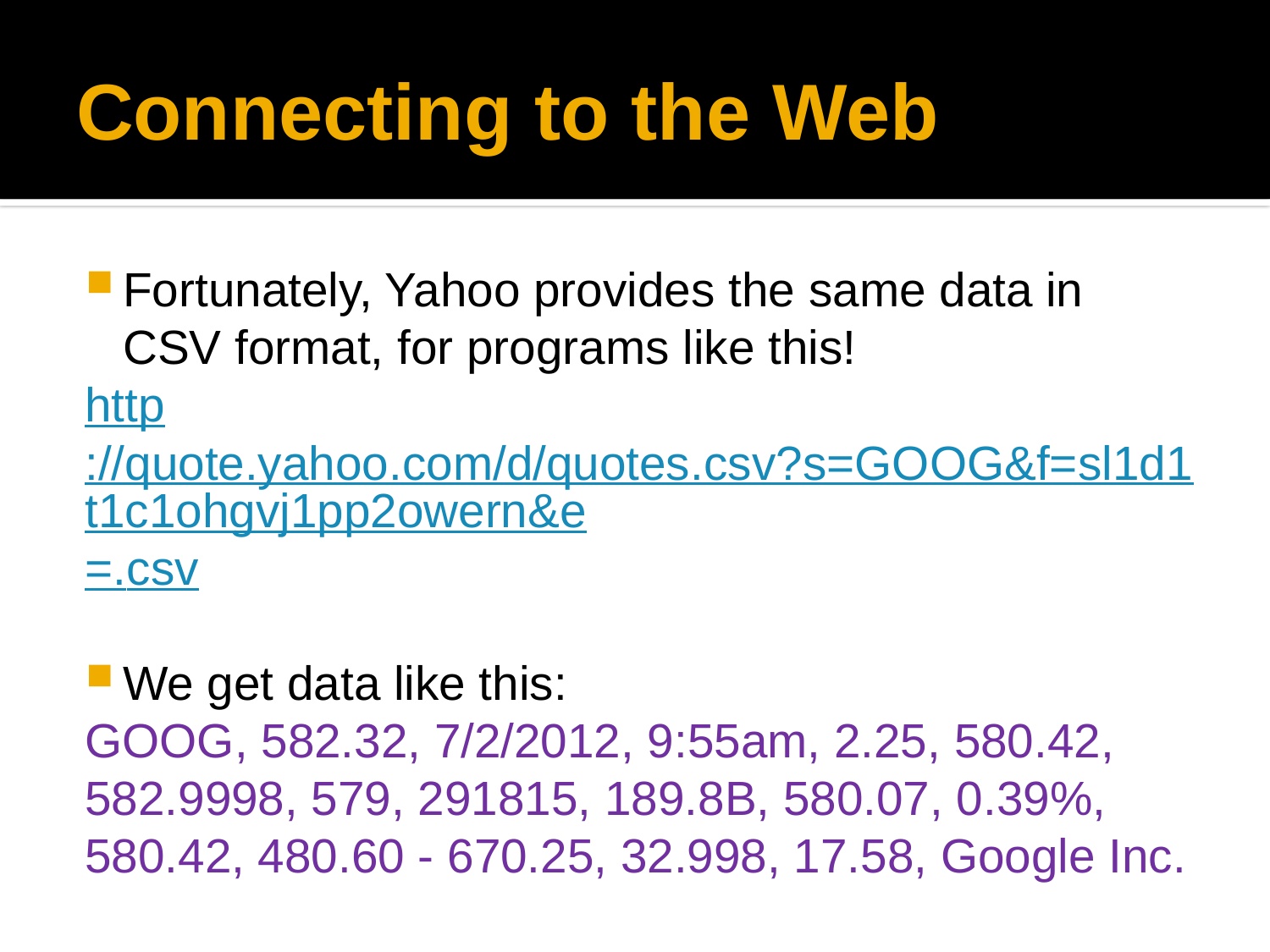

# Connecting to the Web
Fortunately, Yahoo provides the same data in CSV format, for programs like this!
http://quote.yahoo.com/d/quotes.csv?s=GOOG&f=sl1d1t1c1ohgvj1pp2owern&e=.csv

We get data like this:
GOOG, 582.32, 7/2/2012, 9:55am, 2.25, 580.42, 582.9998, 579, 291815, 189.8B, 580.07, 0.39%, 580.42, 480.60 - 670.25, 32.998, 17.58, Google Inc.